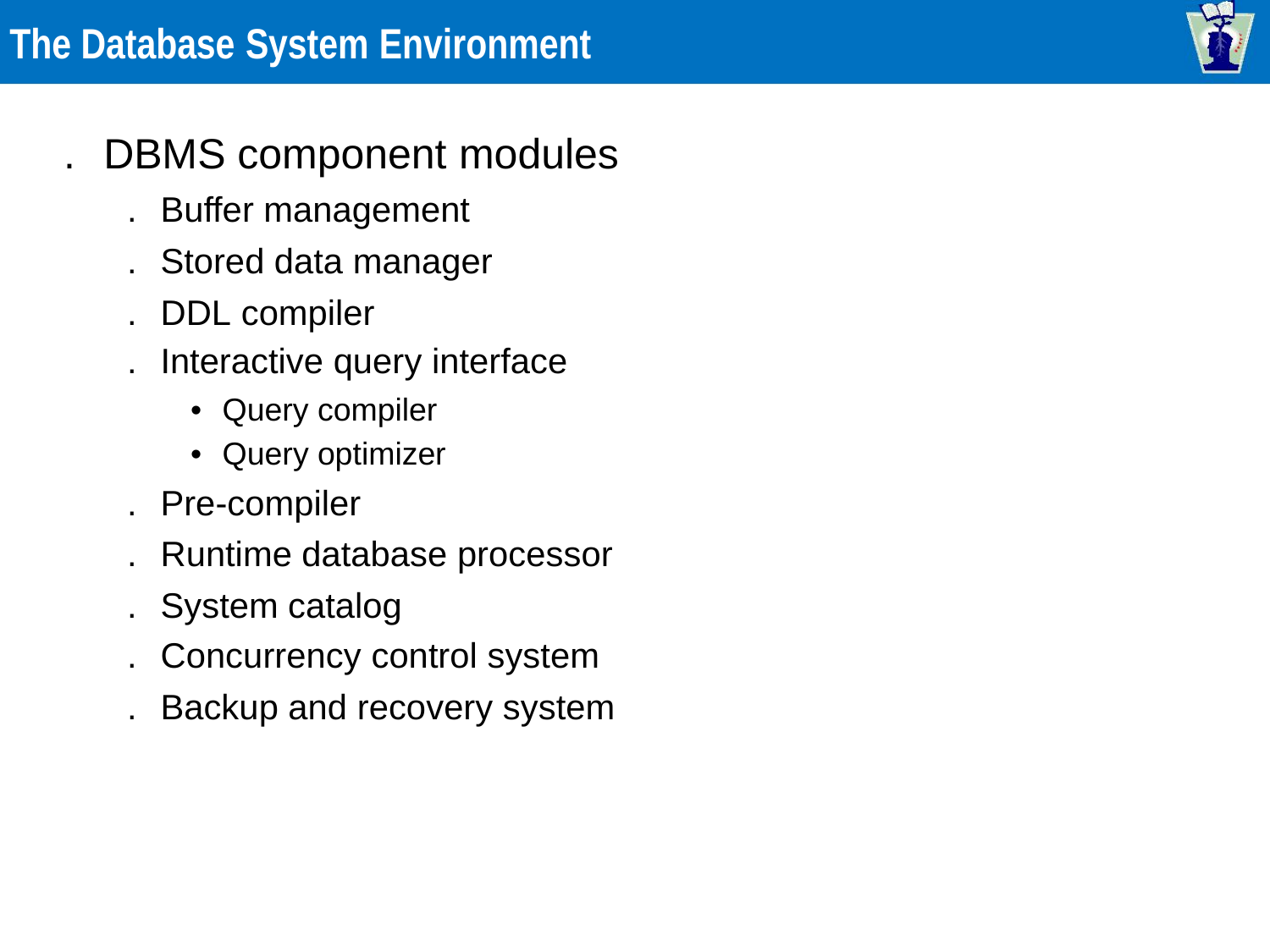

The Database System Environment
. DBMS component modules
. Buffer management
. Stored data manager
. DDL compiler
. Interactive query interface
• Query compiler
• Query optimizer
. Pre-compiler
. Runtime database processor
. System catalog
. Concurrency control system
. Backup and recovery system